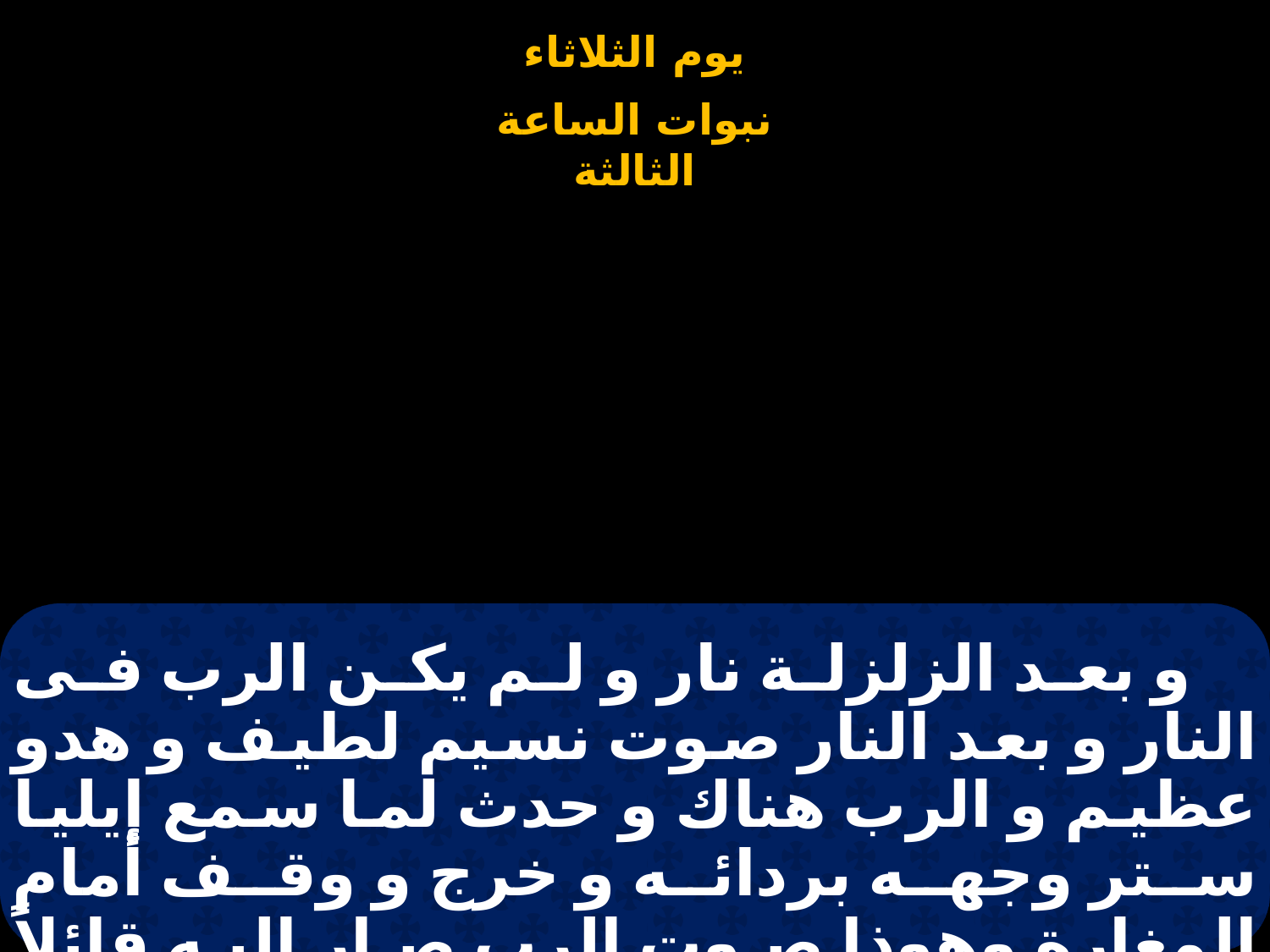

# و بعد الزلزلة نار و لم يكن الرب فى النار و بعد النار صوت نسيم لطيف و هدو عظيم و الرب هناك و حدث لما سمع إيليا ستر وجهه بردائه و خرج و وقف أمام المغارة وهوذا صوت الرب صار إليه قائلاً له : مالك هنا يا إيليا